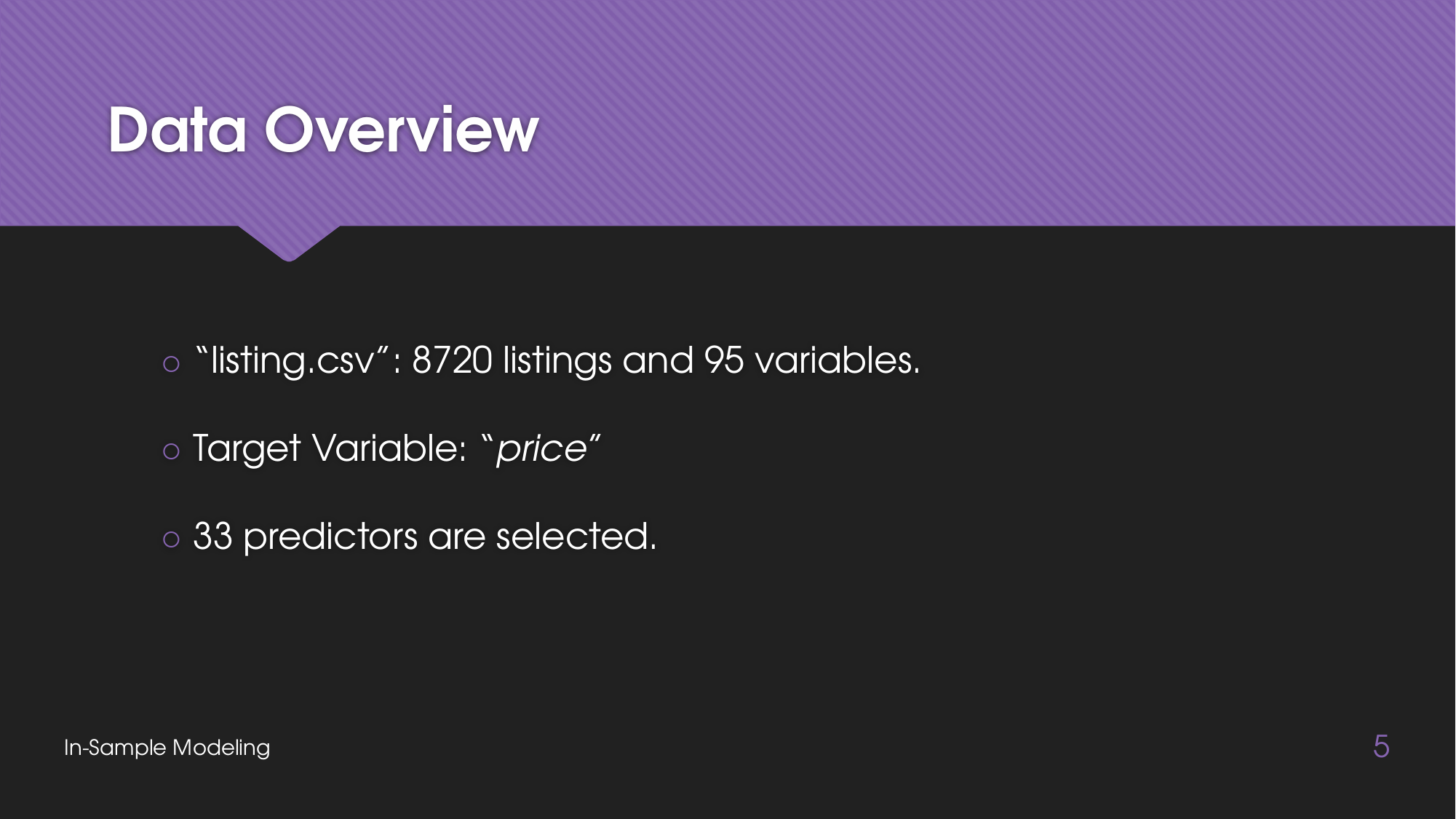

# Data Overview
“listing.csv”: 8720 listings and 95 variables.

Target Variable: “price”

33 predictors are selected.

5
In-Sample Modeling